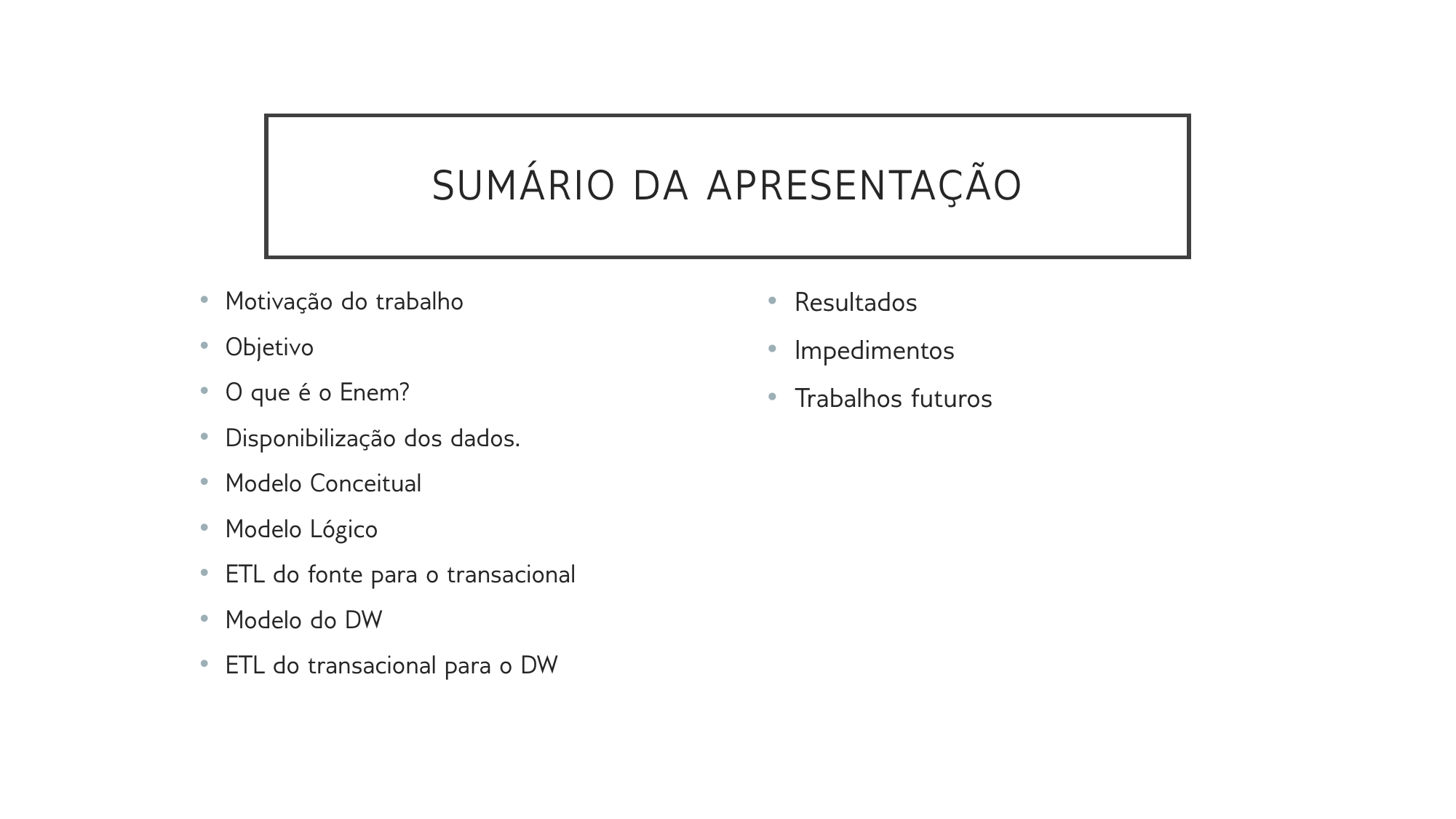

# Sumário da apresentação
Motivação do trabalho
Objetivo
O que é o Enem?
Disponibilização dos dados.
Modelo Conceitual
Modelo Lógico
ETL do fonte para o transacional
Modelo do DW
ETL do transacional para o DW

Resultados
Impedimentos
Trabalhos futuros